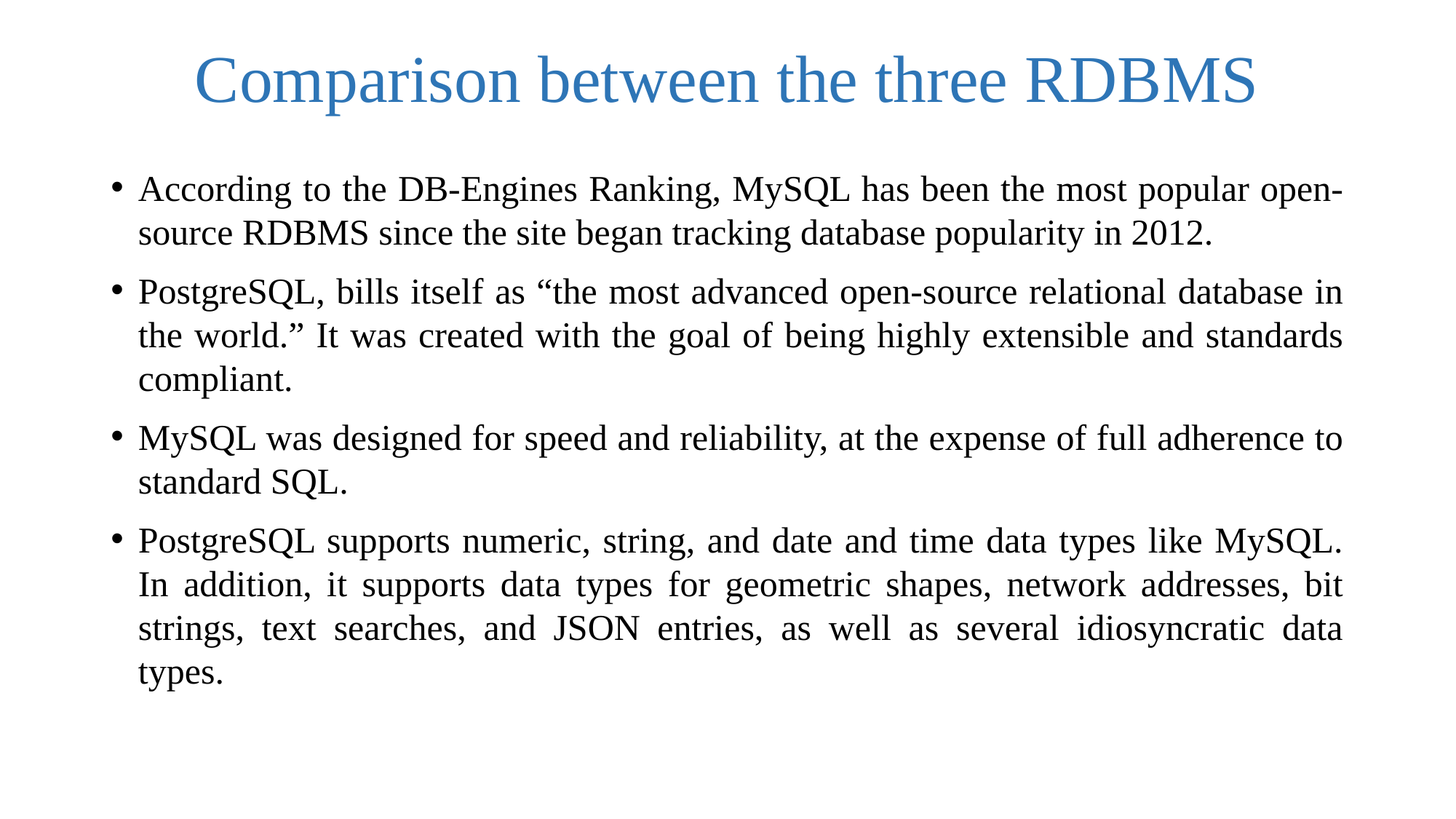

# Comparison between the three RDBMS
According to the DB-Engines Ranking, MySQL has been the most popular open-source RDBMS since the site began tracking database popularity in 2012.
PostgreSQL, bills itself as “the most advanced open-source relational database in the world.” It was created with the goal of being highly extensible and standards compliant.
MySQL was designed for speed and reliability, at the expense of full adherence to standard SQL.
PostgreSQL supports numeric, string, and date and time data types like MySQL. In addition, it supports data types for geometric shapes, network addresses, bit strings, text searches, and JSON entries, as well as several idiosyncratic data types.